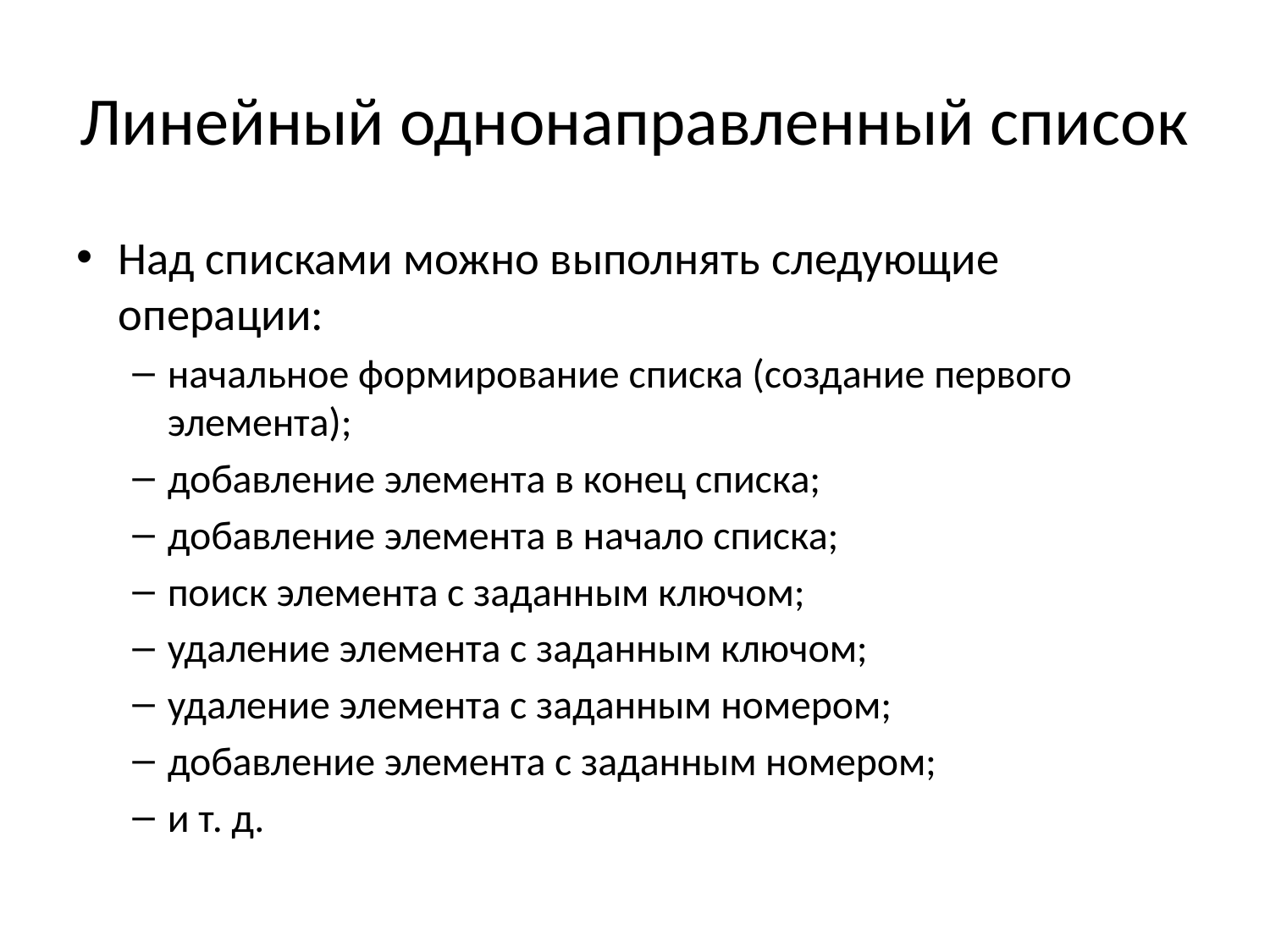

# Линейный однонаправленный список
Над списками можно выполнять следующие операции:
начальное формирование списка (создание первого элемента);
добавление элемента в конец списка;
добавление элемента в начало списка;
поиск элемента с заданным ключом;
удаление элемента с заданным ключом;
удаление элемента с заданным номером;
добавление элемента с заданным номером;
и т. д.